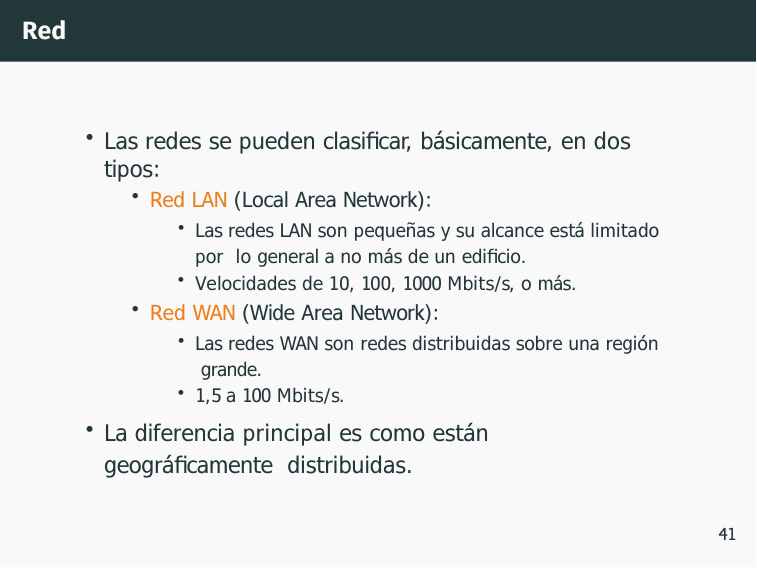

Red
Las redes se pueden clasificar, básicamente, en dos tipos:
Red LAN (Local Area Network):
Las redes LAN son pequeñas y su alcance está limitado por  lo general a no más de un edificio.
Velocidades de 10, 100, 1000 Mbits/s, o más.
Red WAN (Wide Area Network):
Las redes WAN son redes distribuidas sobre una región  grande.
1,5 a 100 Mbits/s.
La diferencia principal es como están geográficamente  distribuidas.
41